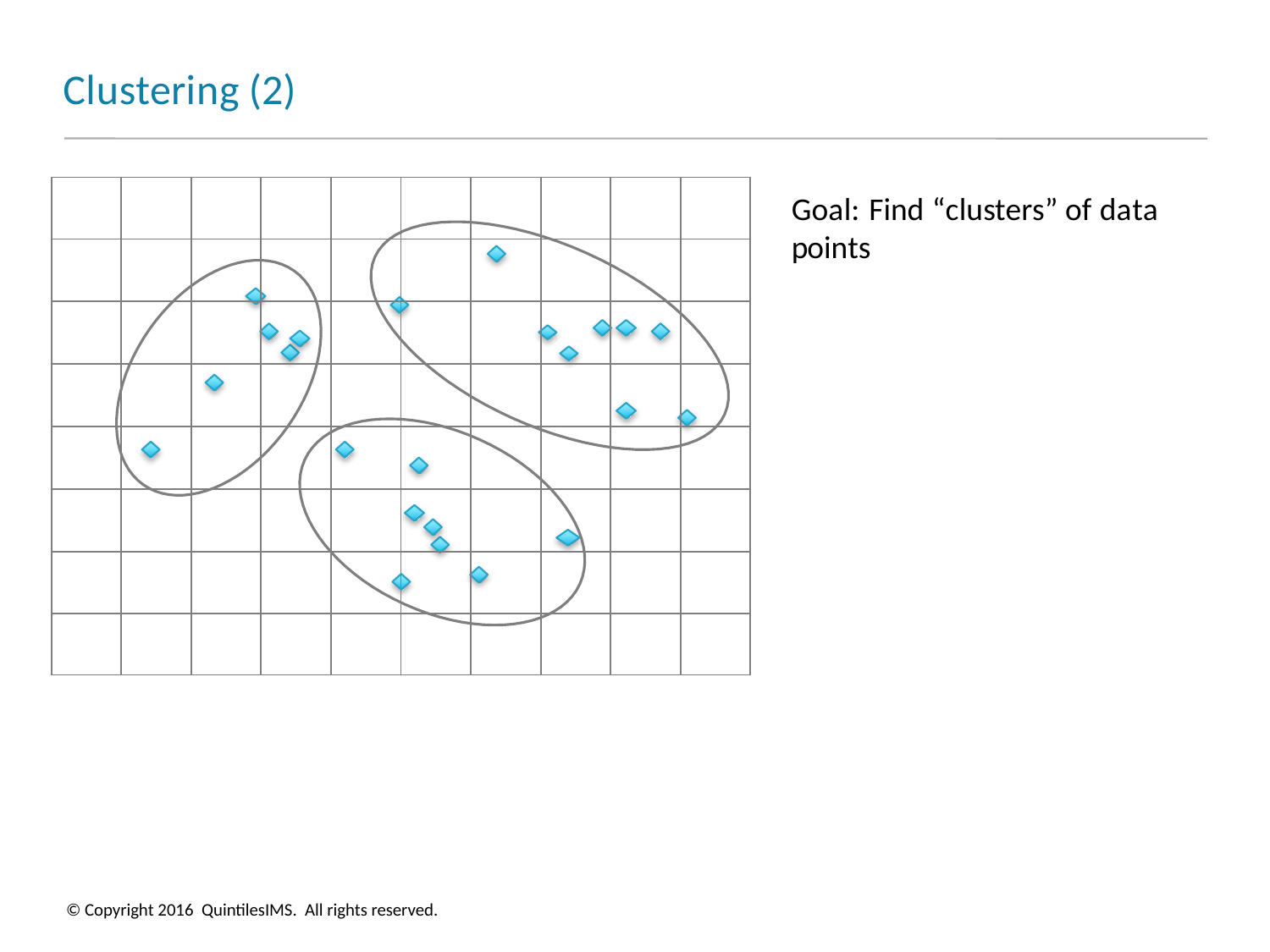

# Clustering (2)
|  |  |  |  |  |  |  |  |  |  |
| --- | --- | --- | --- | --- | --- | --- | --- | --- | --- |
|  |  |  |  |  |  |  |  |  |  |
|  |  |  |  |  |  |  |  |  |  |
|  |  |  |  |  |  |  |  |  |  |
|  |  |  |  |  |  |  |  |  |  |
|  |  |  |  |  |  |  |  |  |  |
|  |  |  |  |  |  |  |  |  |  |
|  |  |  |  |  |  |  |  |  |  |
Goal: Find “clusters” of data points

© Copyright 2016  QuintilesIMS.  All rights reserved.